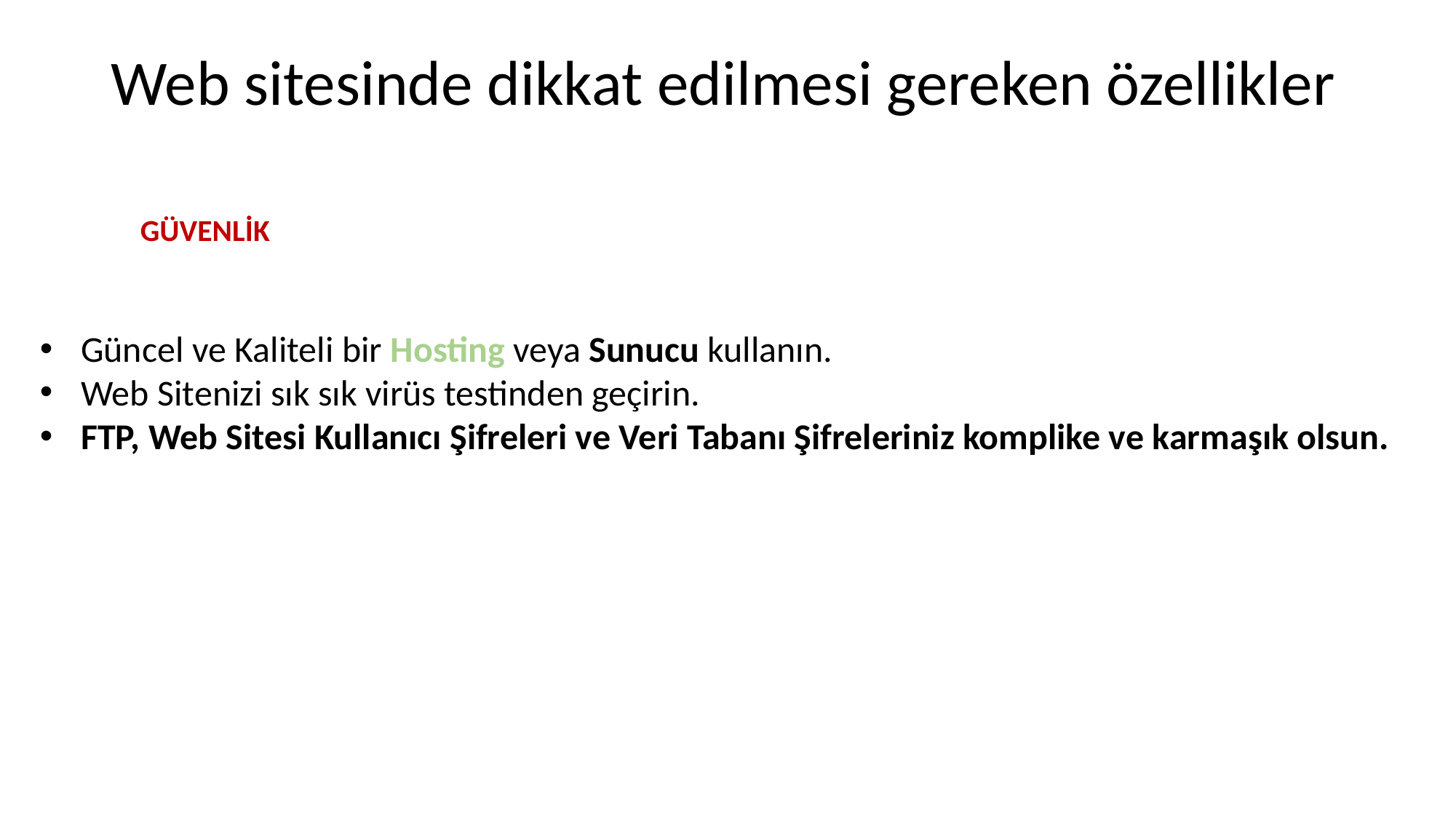

# Web sitesinde dikkat edilmesi gereken özellikler
GÜVENLİK
Güncel ve Kaliteli bir Hosting veya Sunucu kullanın.
Web Sitenizi sık sık virüs testinden geçirin.
FTP, Web Sitesi Kullanıcı Şifreleri ve Veri Tabanı Şifreleriniz komplike ve karmaşık olsun.